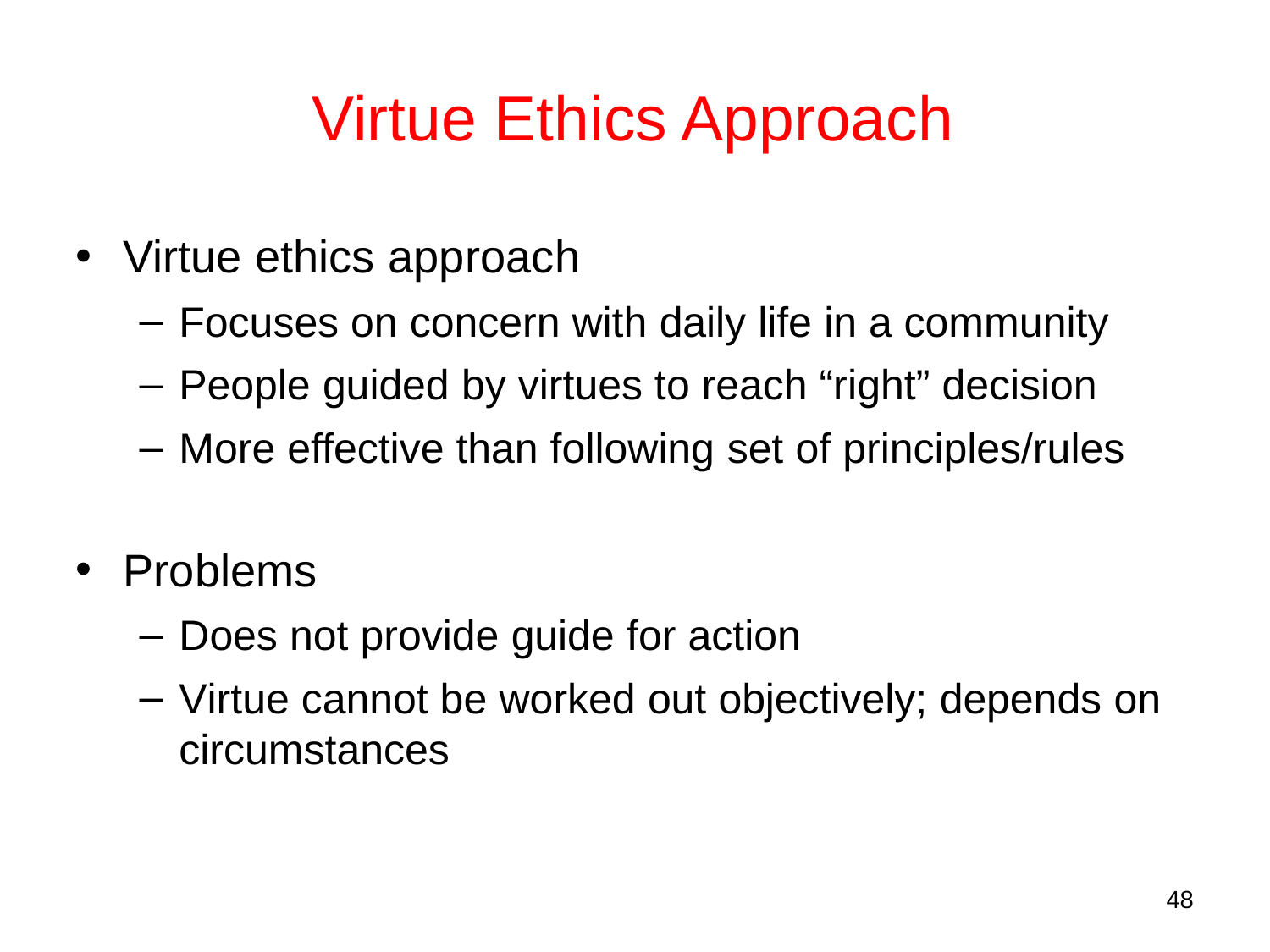

# Virtue Ethics Approach
Virtue ethics approach

Focuses on concern with daily life in a community

People guided by virtues to reach “right” decision

More effective than following set of principles/rules

Problems

Does not provide guide for action

Virtue cannot be worked out objectively; depends on
circumstances
48